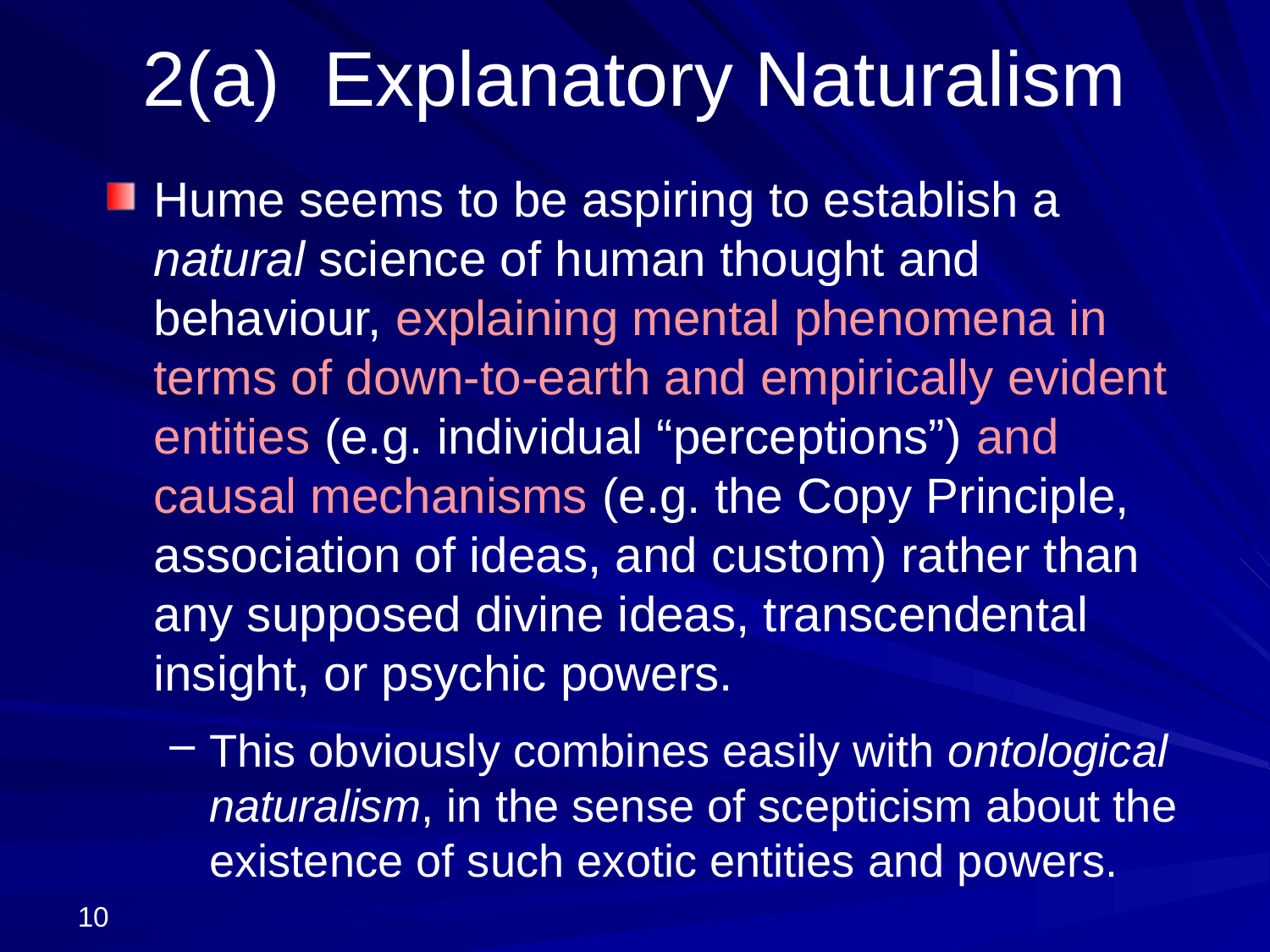

# 2(a)  Explanatory Naturalism
Hume seems to be aspiring to establish a natural science of human thought and behaviour, explaining mental phenomena in terms of down-to-earth and empirically evident entities (e.g. individual “perceptions”) and causal mechanisms (e.g. the Copy Principle, association of ideas, and custom) rather than any supposed divine ideas, transcendental insight, or psychic powers.
This obviously combines easily with ontological naturalism, in the sense of scepticism about the existence of such exotic entities and powers.
10